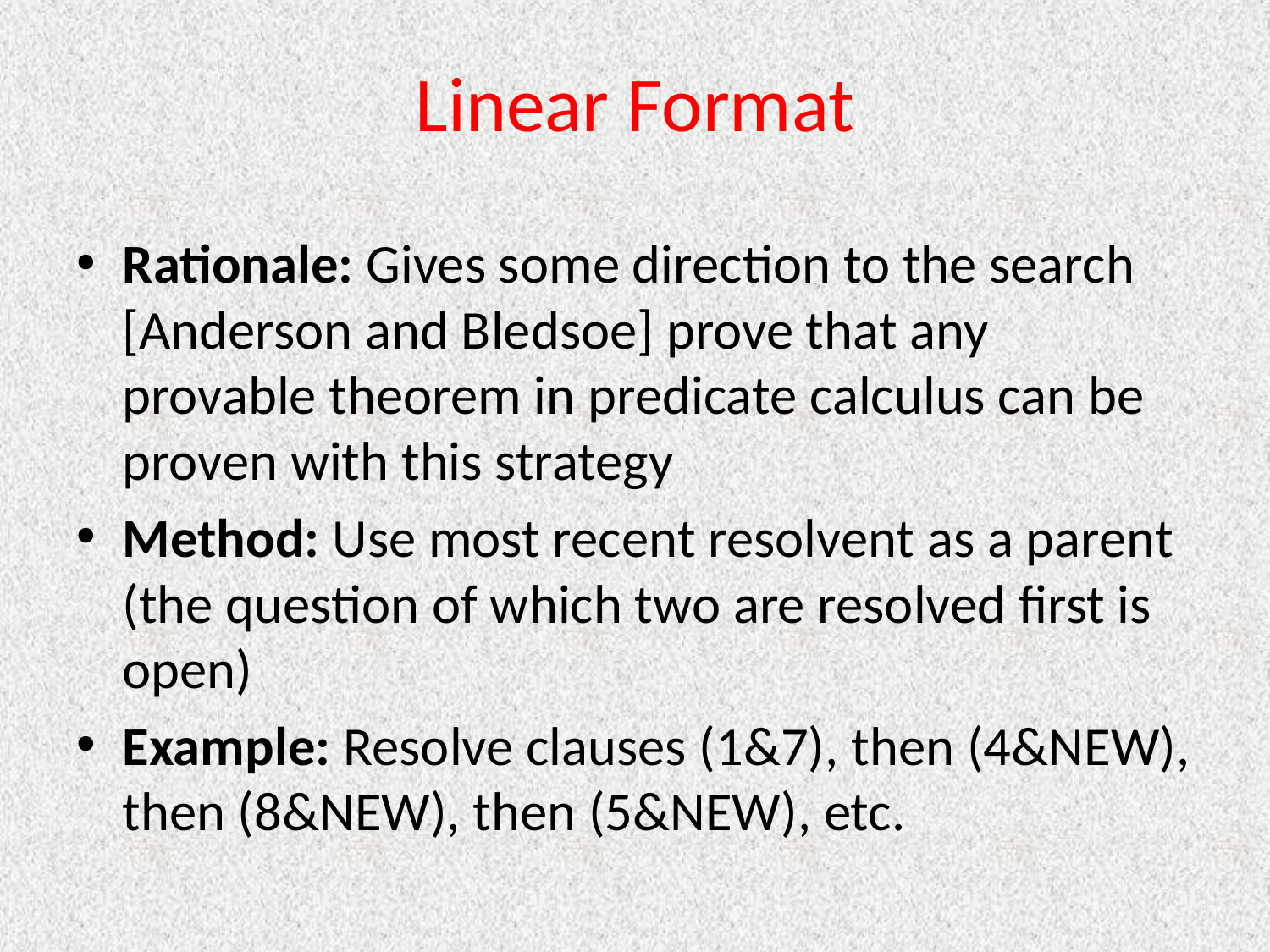

# Linear Format
Rationale: Gives some direction to the search [Anderson and Bledsoe] prove that any provable theorem in predicate calculus can be proven with this strategy
Method: Use most recent resolvent as a parent (the question of which two are resolved first is open)
Example: Resolve clauses (1&7), then (4&NEW), then (8&NEW), then (5&NEW), etc.